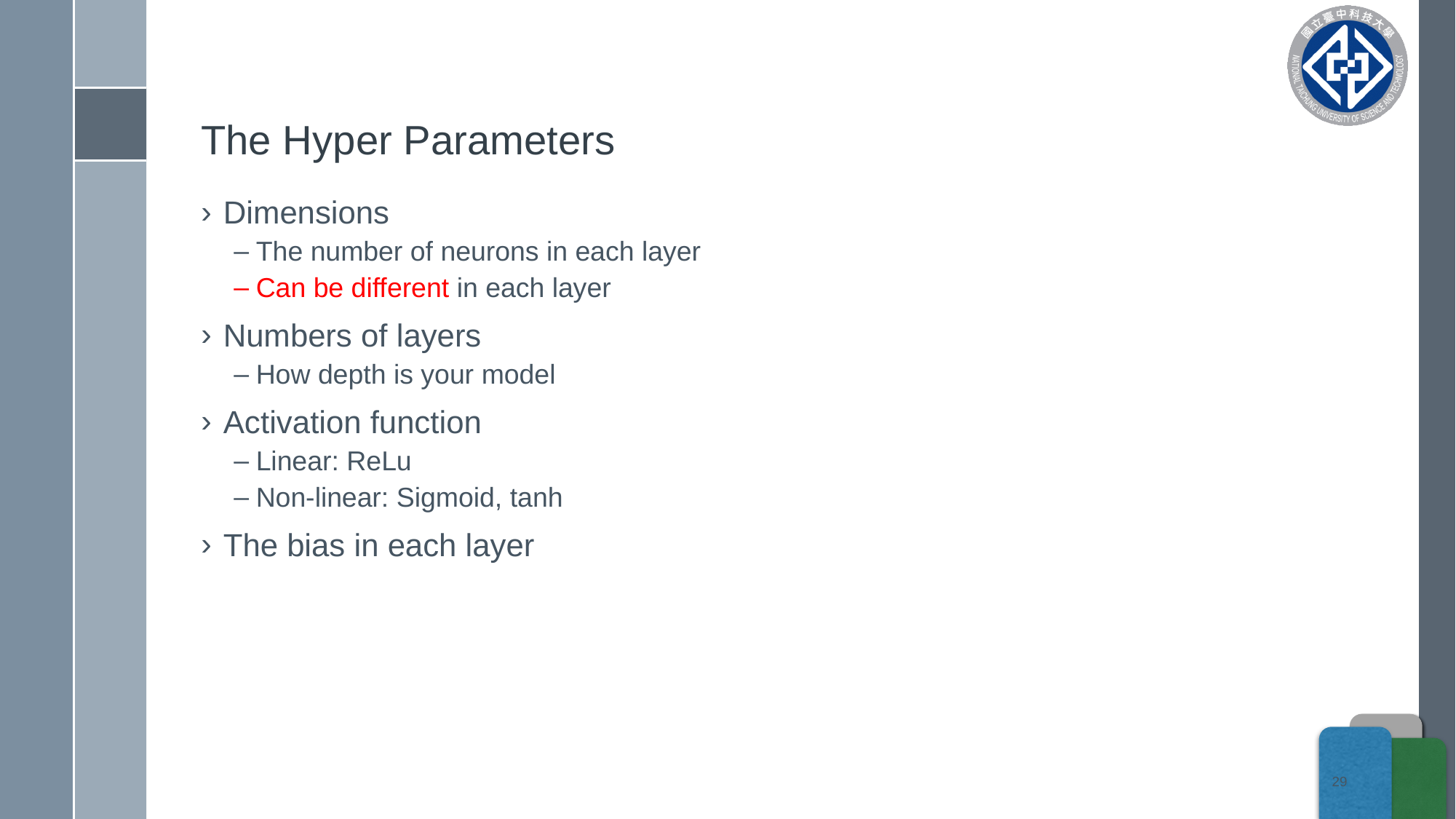

# The Hyper Parameters
Dimensions
The number of neurons in each layer
Can be different in each layer
Numbers of layers
How depth is your model
Activation function
Linear: ReLu
Non-linear: Sigmoid, tanh
The bias in each layer
29